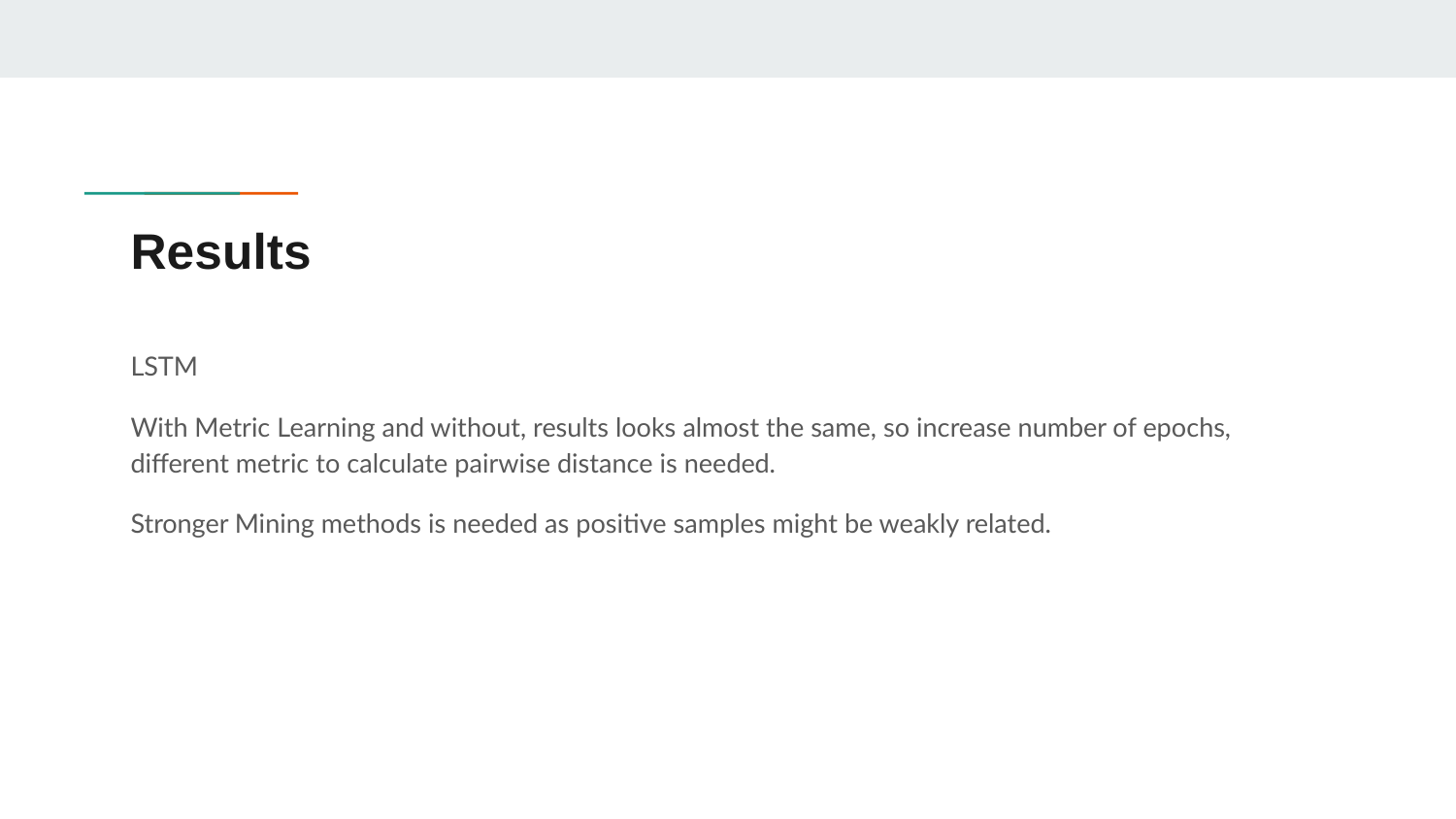

# Results
LSTM
With Metric Learning and without, results looks almost the same, so increase number of epochs, different metric to calculate pairwise distance is needed.
Stronger Mining methods is needed as positive samples might be weakly related.